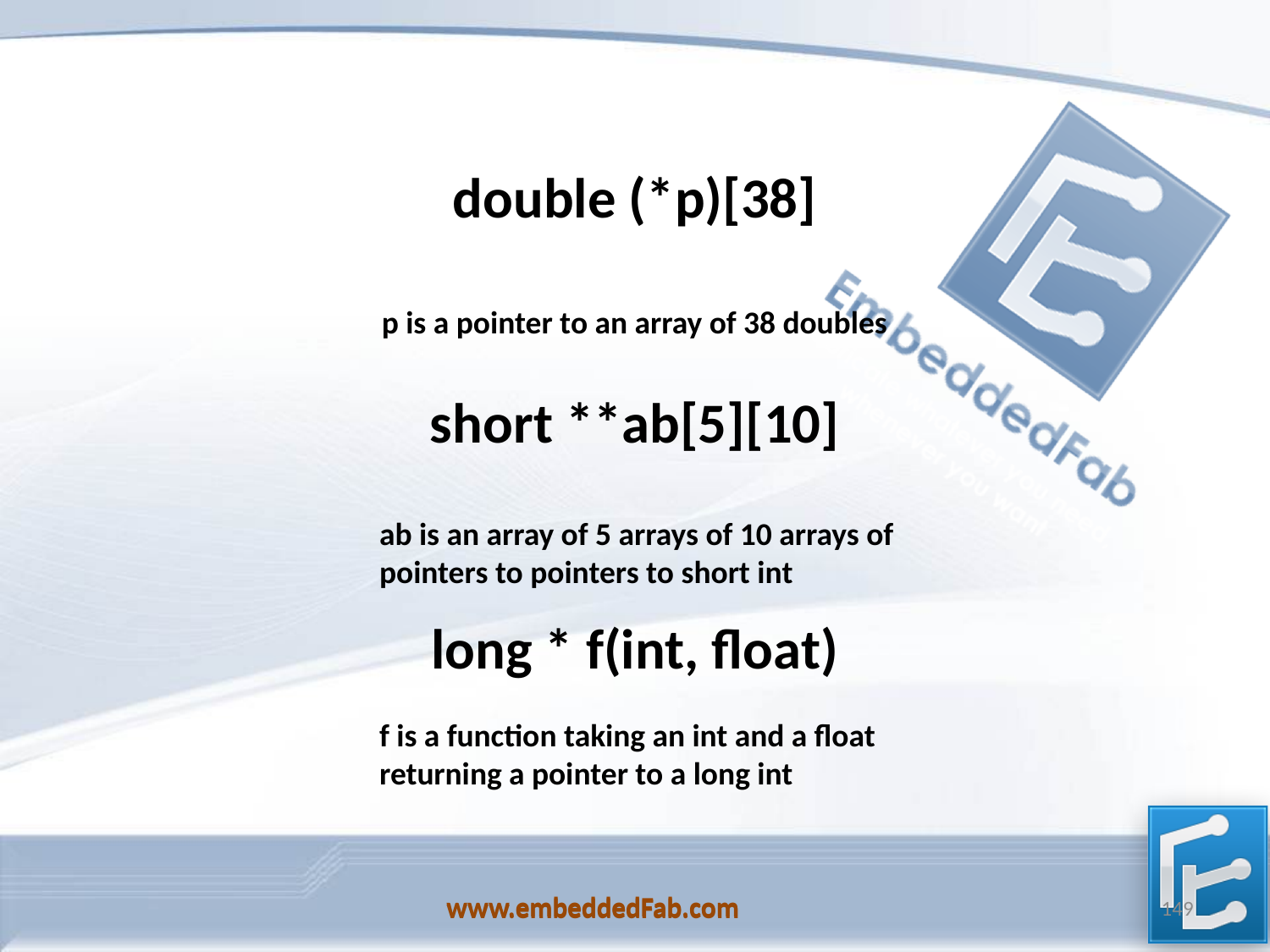

#

double (*p)[38]

short **ab[5][10]

long * f(int, float)
p is a pointer to an array of 38 doubles
ab is an array of 5 arrays of 10 arrays of pointers to pointers to short int
f is a function taking an int and a float returning a pointer to a long int
www.embeddedFab.com
149